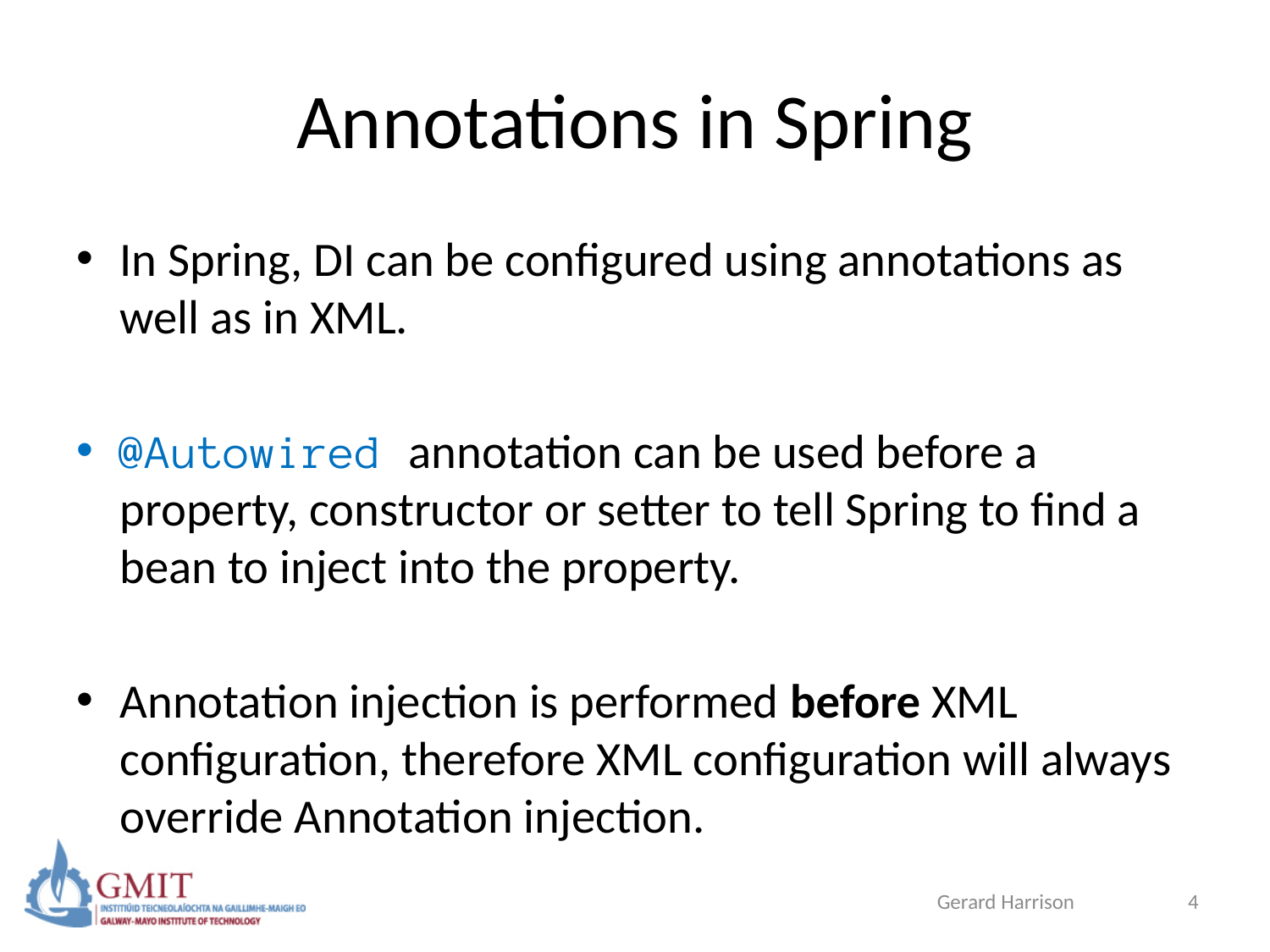

# Annotations in Spring
In Spring, DI can be configured using annotations as well as in XML.

@Autowired annotation can be used before a property, constructor or setter to tell Spring to find a bean to inject into the property.

Annotation injection is performed before XML configuration, therefore XML configuration will always override Annotation injection.
Gerard Harrison
4